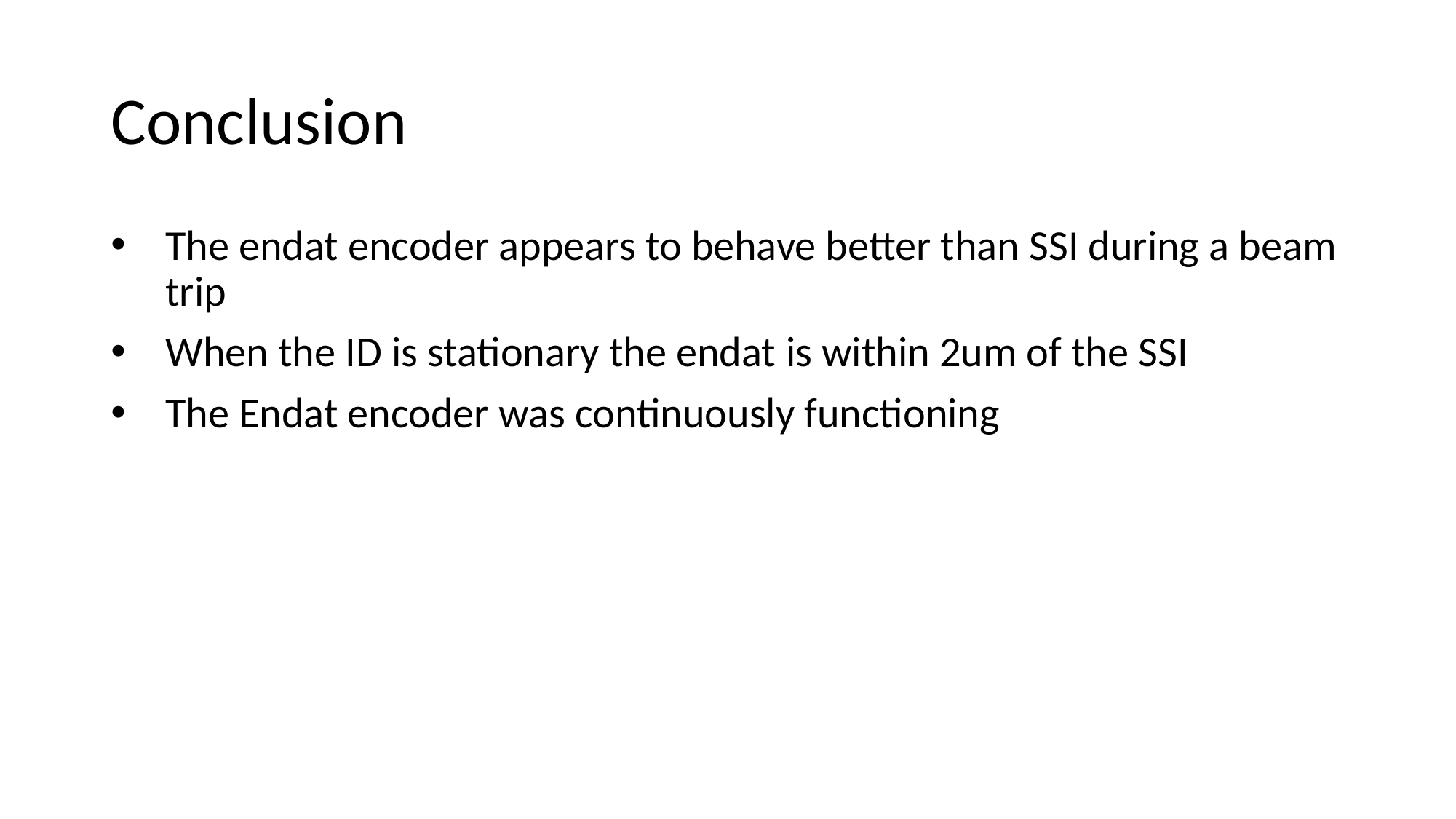

# Conclusion
The endat encoder appears to behave better than SSI during a beam trip
When the ID is stationary the endat is within 2um of the SSI
The Endat encoder was continuously functioning